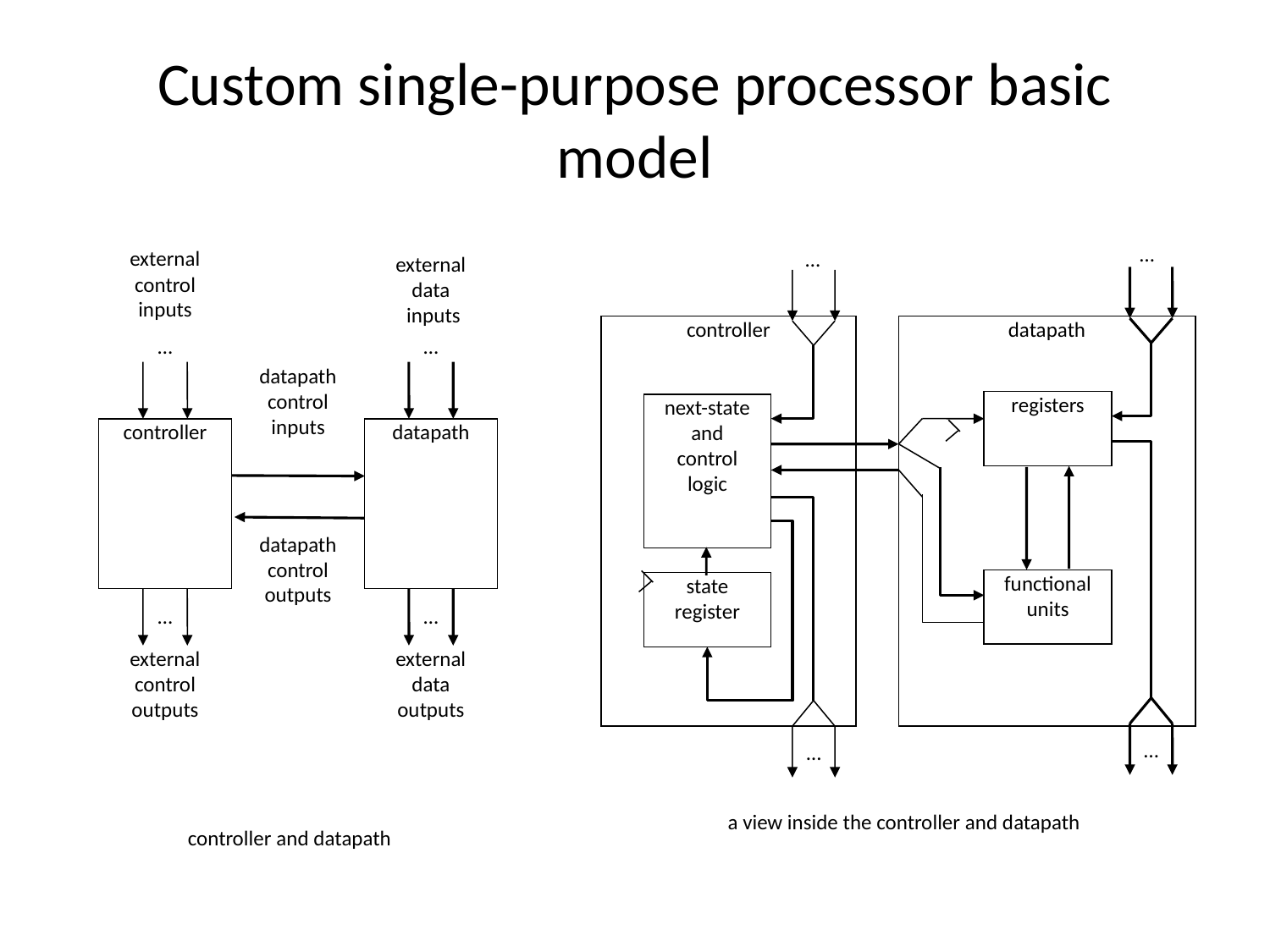

# Custom single-purpose processor basic model
…
…

controller
datapath

registers
next-state
and
control
logic

functional
units
state
register

…
…
a view inside the controller and datapath
external
control
inputs
external
data
 inputs
…
…

datapath
control
inputs
controller
datapath

datapath
control
outputs

…
…
external
control outputs
external
data
outputs
controller and datapath